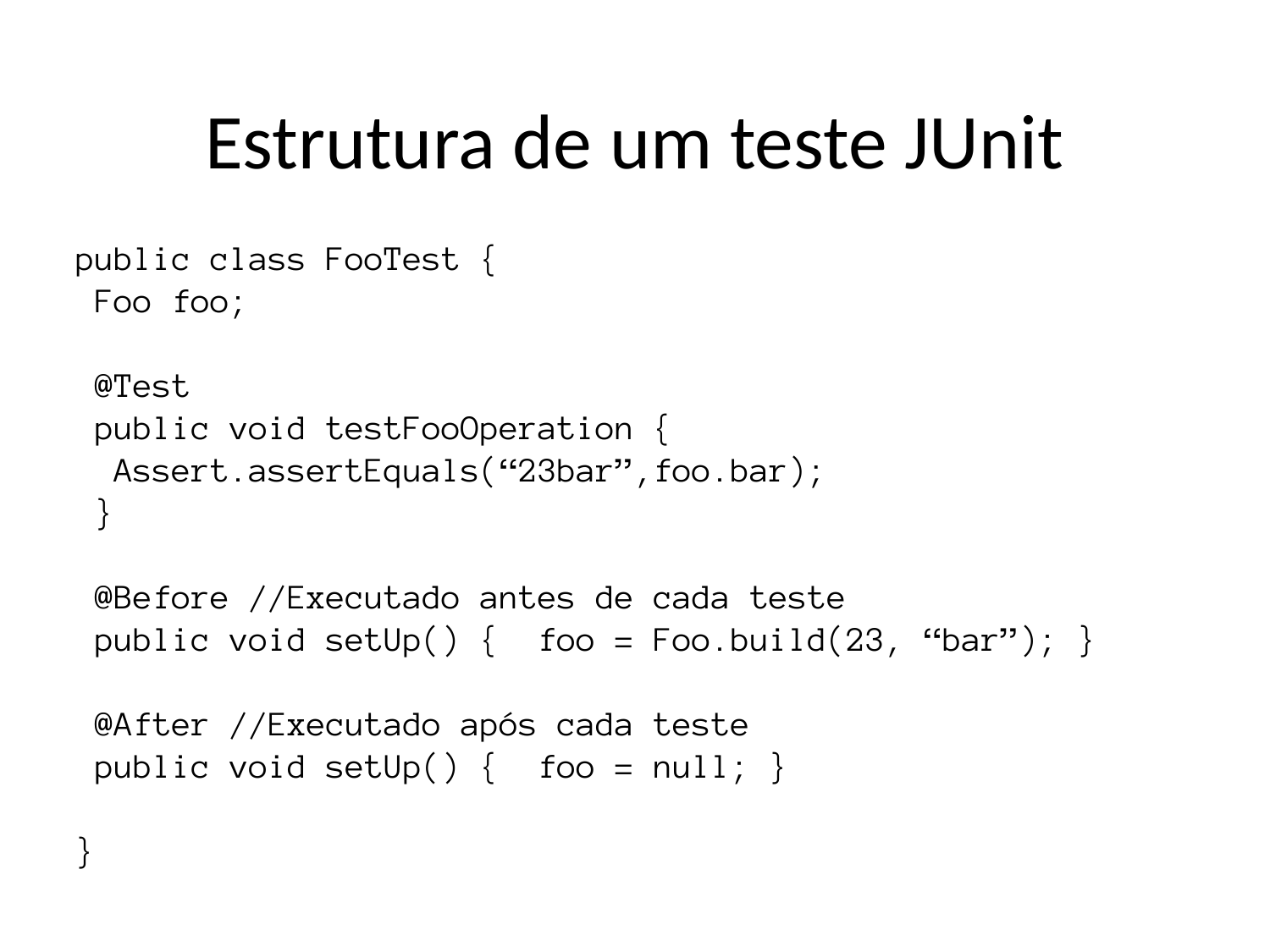

Estrutura de um teste JUnit
public class FooTest {
 Foo foo;

 @Test
 public void testFooOperation {
  Assert.assertEquals(“23bar”,foo.bar);
 }

 @Before //Executado antes de cada teste
 public void setUp() {  foo = Foo.build(23, “bar”); }

 @After //Executado após cada teste
 public void setUp() {  foo = null; }

}